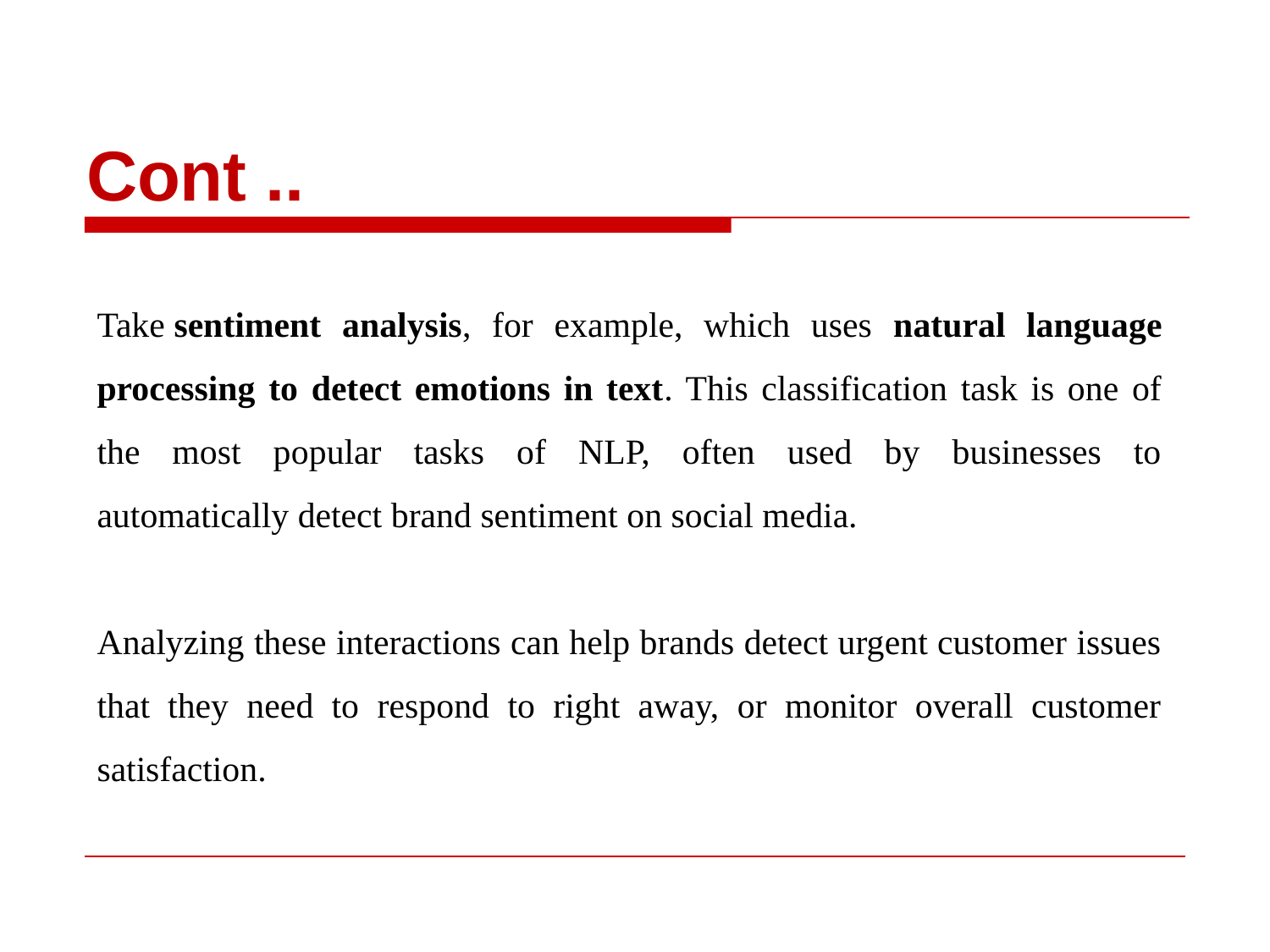

Cont ..
Take sentiment analysis, for example, which uses natural language processing to detect emotions in text. This classification task is one of the most popular tasks of NLP, often used by businesses to automatically detect brand sentiment on social media.

Analyzing these interactions can help brands detect urgent customer issues that they need to respond to right away, or monitor overall customer satisfaction.